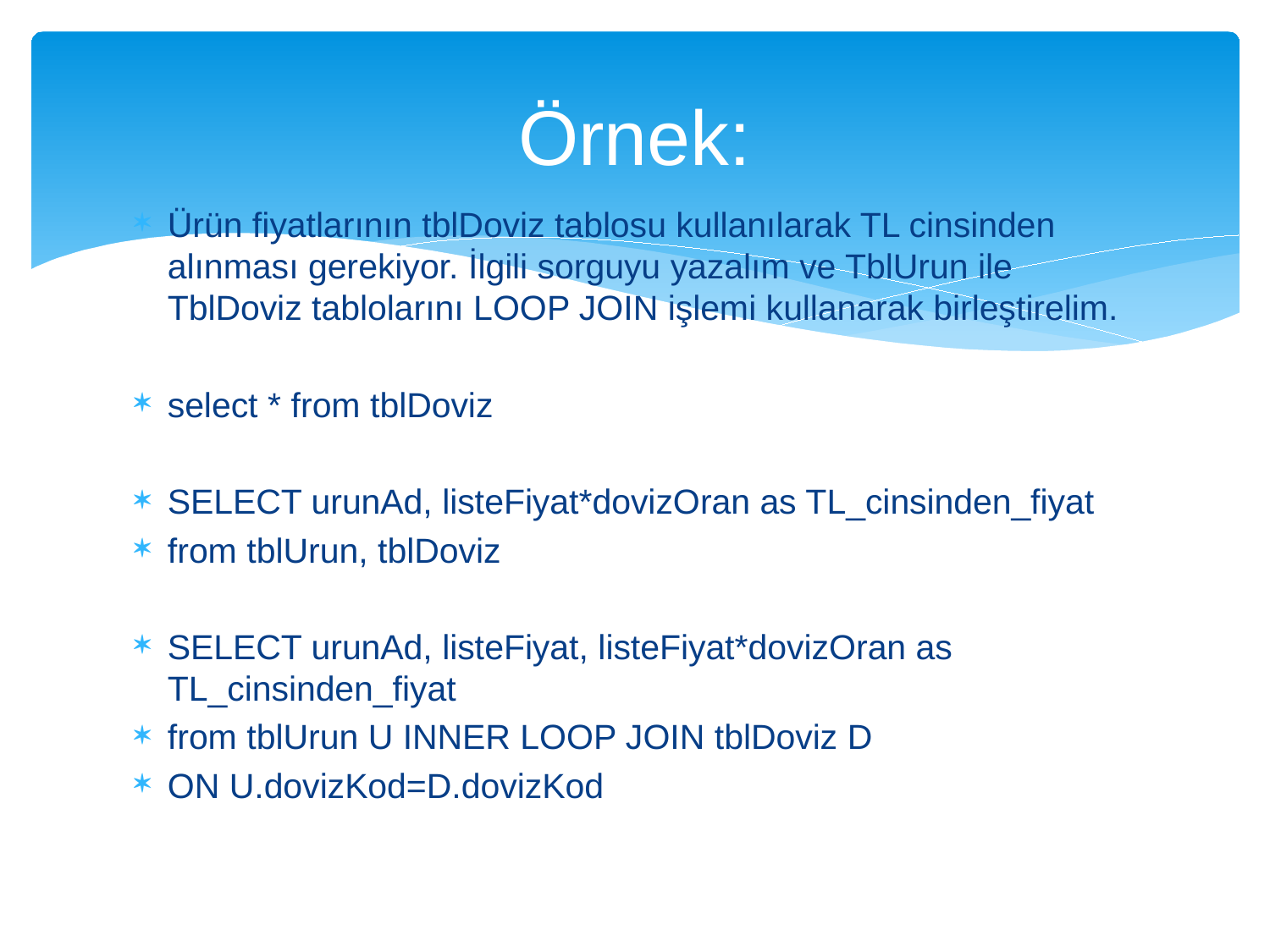

# Örnek:
Ürün fiyatlarının tblDoviz tablosu kullanılarak TL cinsinden alınması gerekiyor. İlgili sorguyu yazalım ve TblUrun ile TblDoviz tablolarını LOOP JOIN işlemi kullanarak birleştirelim.

select * from tblDoviz

SELECT urunAd, listeFiyat*dovizOran as TL_cinsinden_fiyat
from tblUrun, tblDoviz

SELECT urunAd, listeFiyat, listeFiyat*dovizOran as TL_cinsinden_fiyat
from tblUrun U INNER LOOP JOIN tblDoviz D
ON U.dovizKod=D.dovizKod